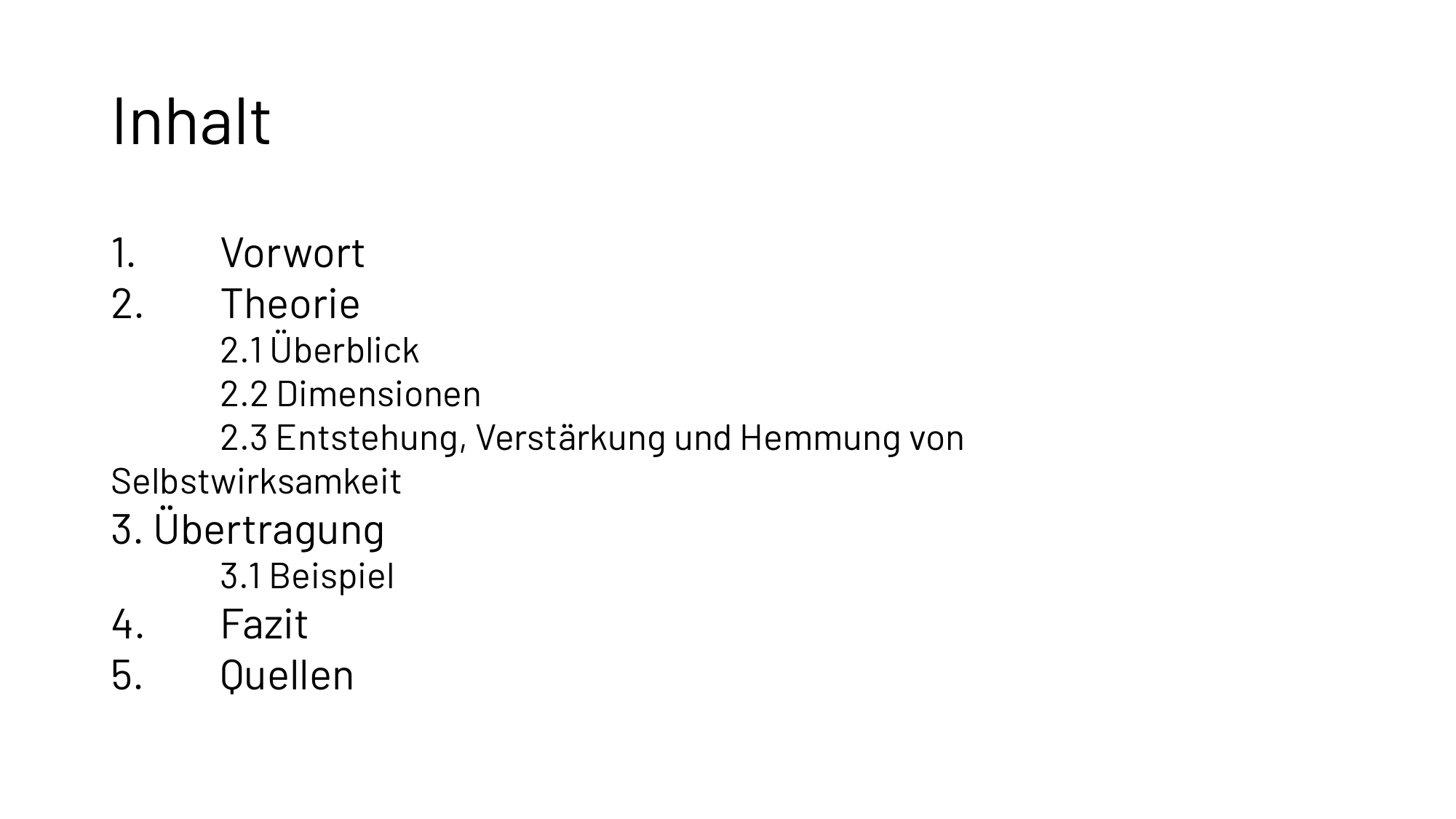

# Inhalt
1.	Vorwort
2.	Theorie
	2.1 Überblick
	2.2 Dimensionen
	2.3 Entstehung, Verstärkung und Hemmung von Selbstwirksamkeit
3. Übertragung
	3.1 Beispiel
4.	Fazit
5.	Quellen